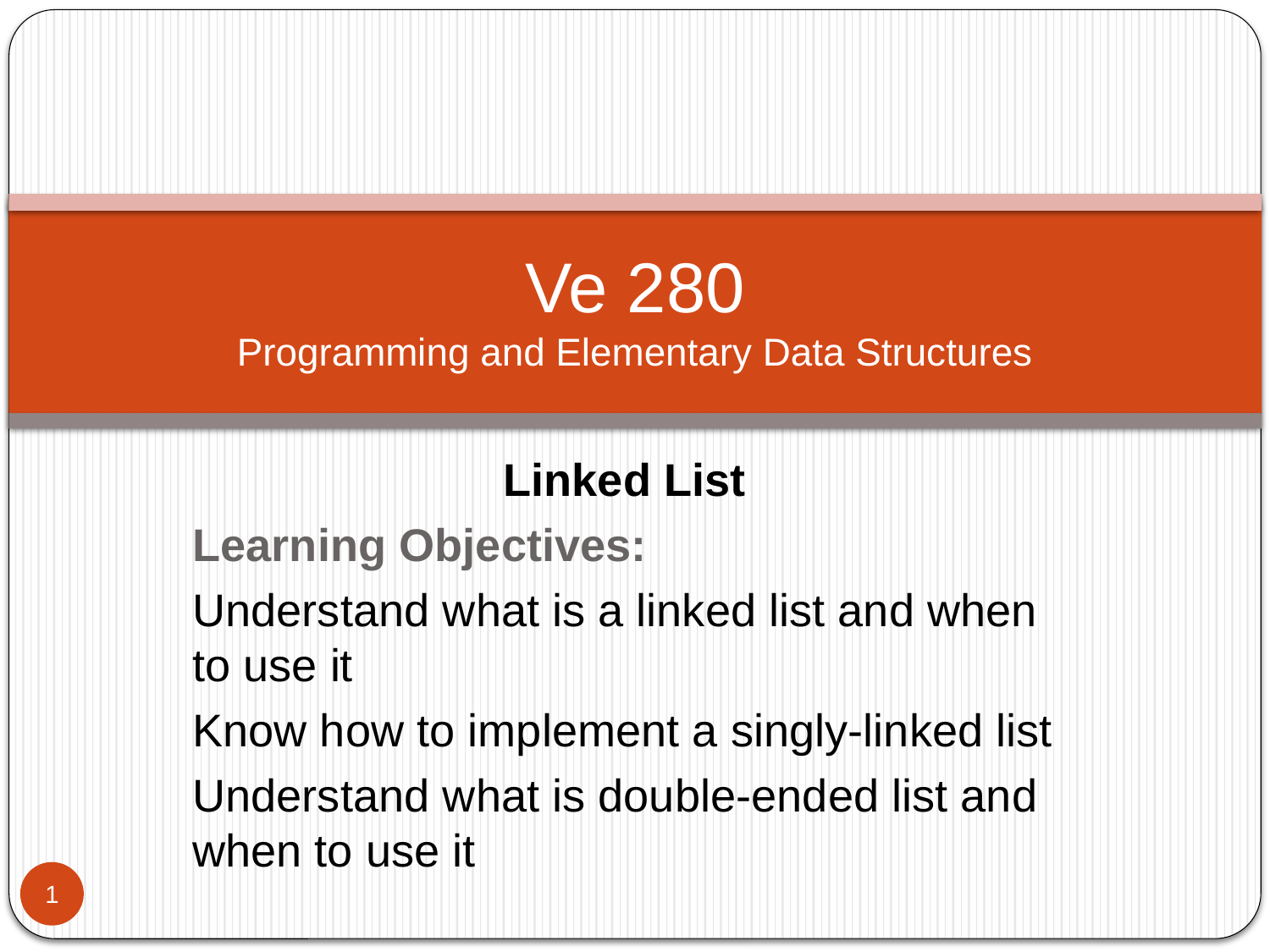

# Ve 280 Programming and Elementary Data Structures
Linked List
Learning Objectives:
Understand what is a linked list and when to use it
Know how to implement a singly-linked list
Understand what is double-ended list and when to use it
1